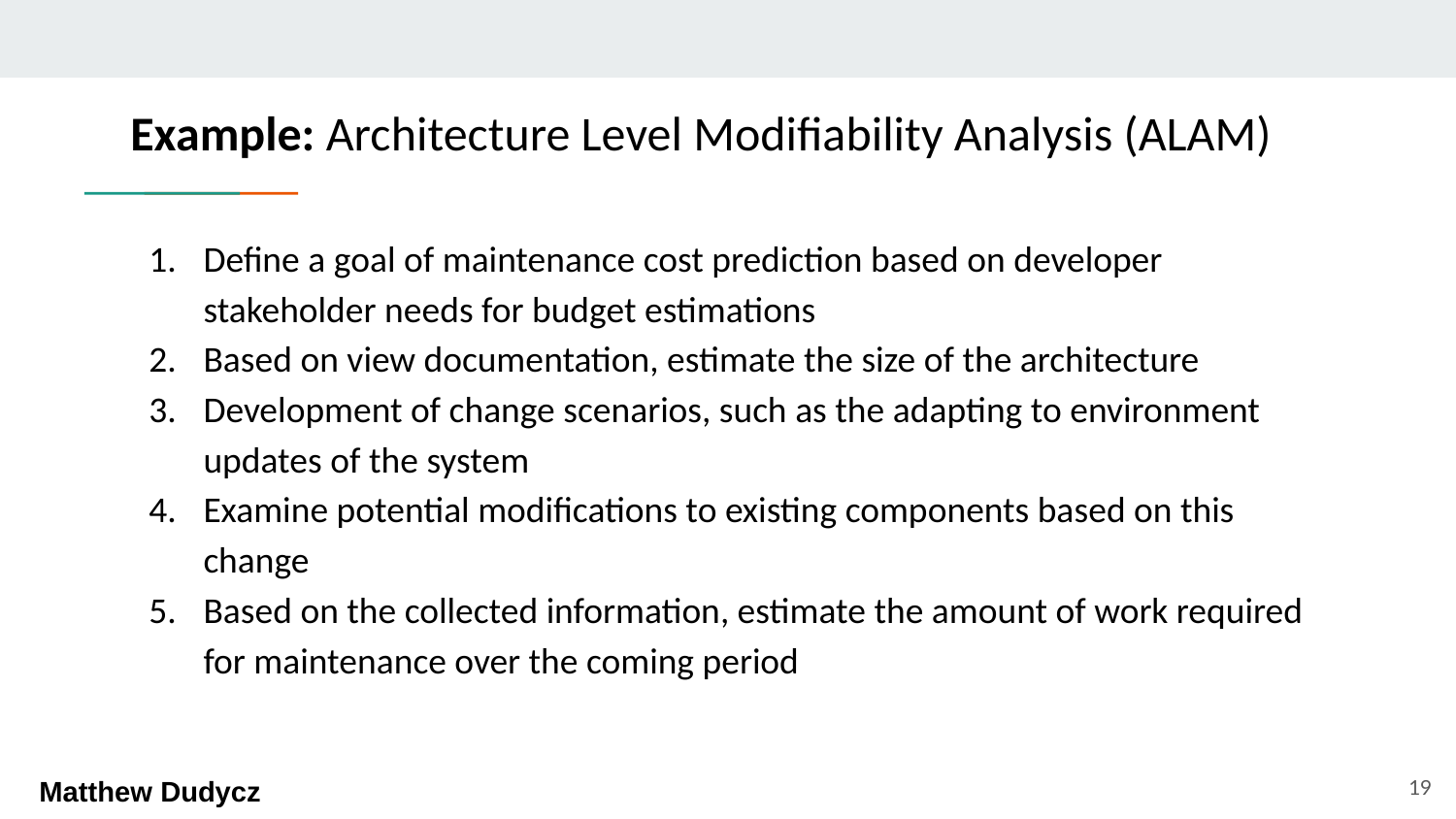

# Example: Architecture Level Modifiability Analysis (ALAM)
Define a goal of maintenance cost prediction based on developer stakeholder needs for budget estimations
Based on view documentation, estimate the size of the architecture
Development of change scenarios, such as the adapting to environment updates of the system
Examine potential modifications to existing components based on this change
Based on the collected information, estimate the amount of work required for maintenance over the coming period

19
Matthew Dudycz